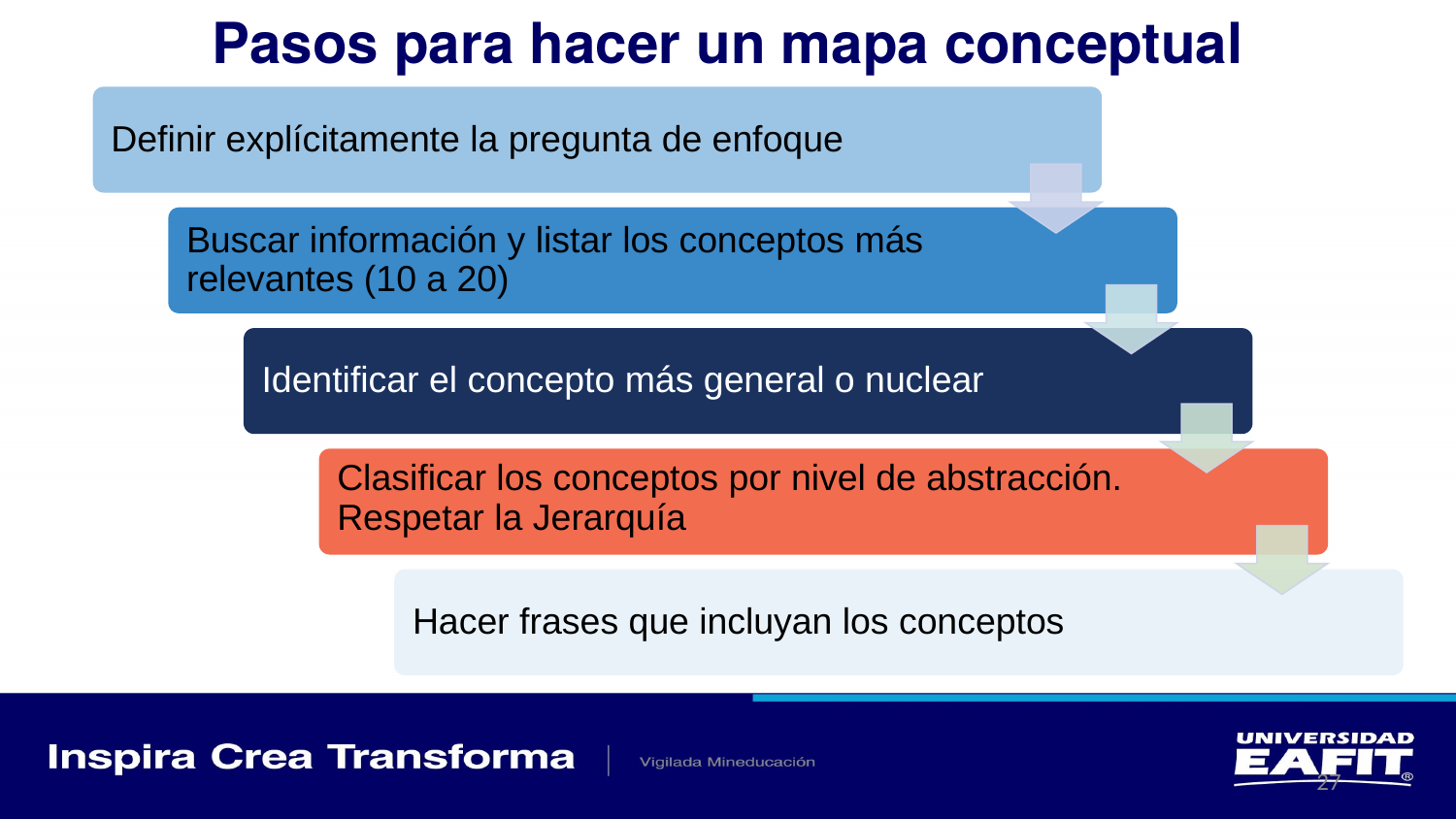

# Pasos para hacer un mapa conceptual

Definir explícitamente la pregunta de enfoque

Buscar información y listar los conceptos más relevantes (10 a 20)

Identificar el concepto más general o nuclear

Clasificar los conceptos por nivel de abstracción. Respetar la Jerarquía

Hacer frases que incluyan los conceptos
27